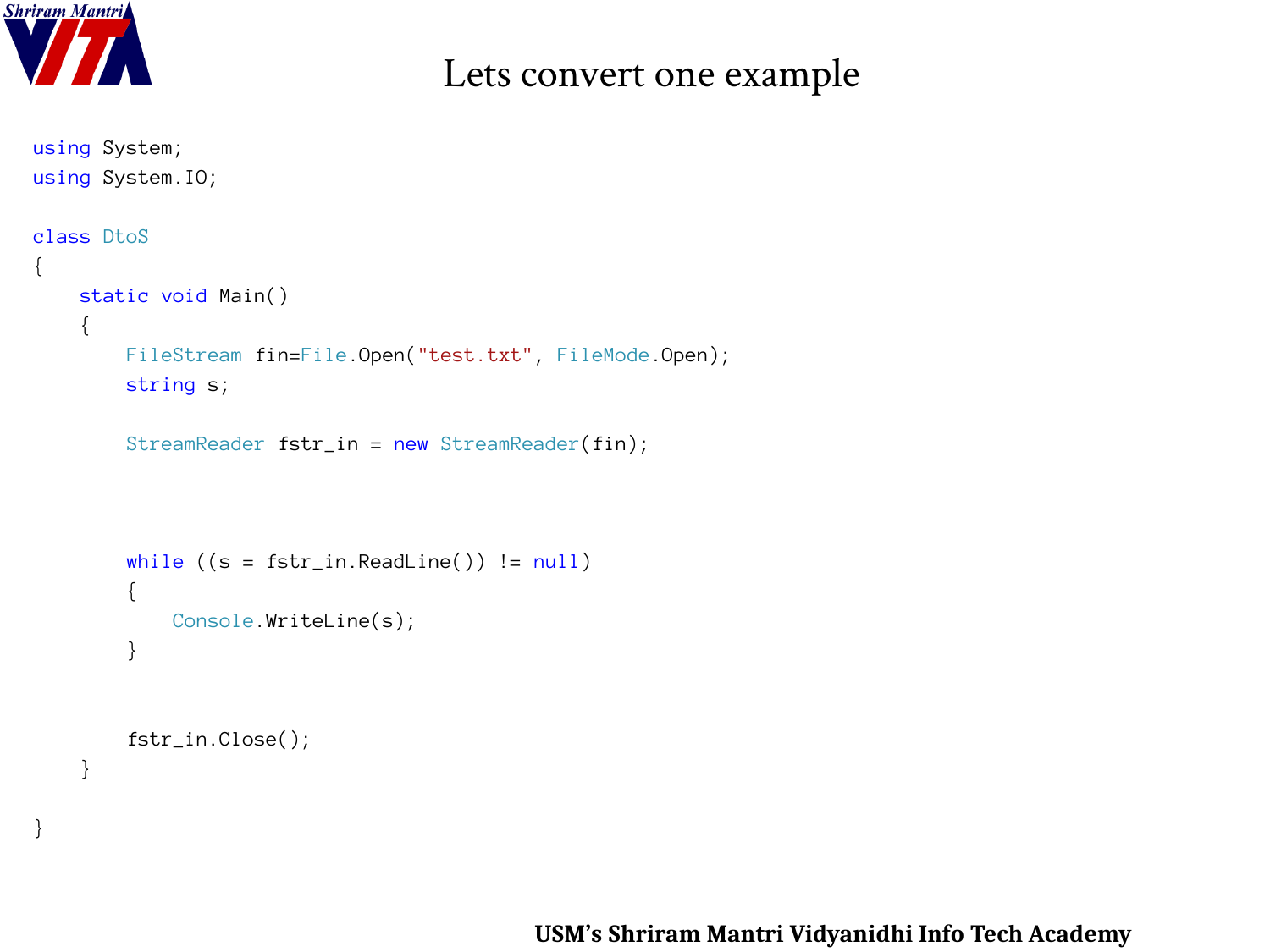

# Lets convert one example
using System;
using System.IO;

class DtoS
{
    static void Main()
    {
        FileStream fin=File.Open("test.txt", FileMode.Open);
        string s;

        StreamReader fstr_in = new StreamReader(fin);

        while ((s = fstr_in.ReadLine()) != null)
        {
            Console.WriteLine(s);
        }

        fstr_in.Close();
    }

}